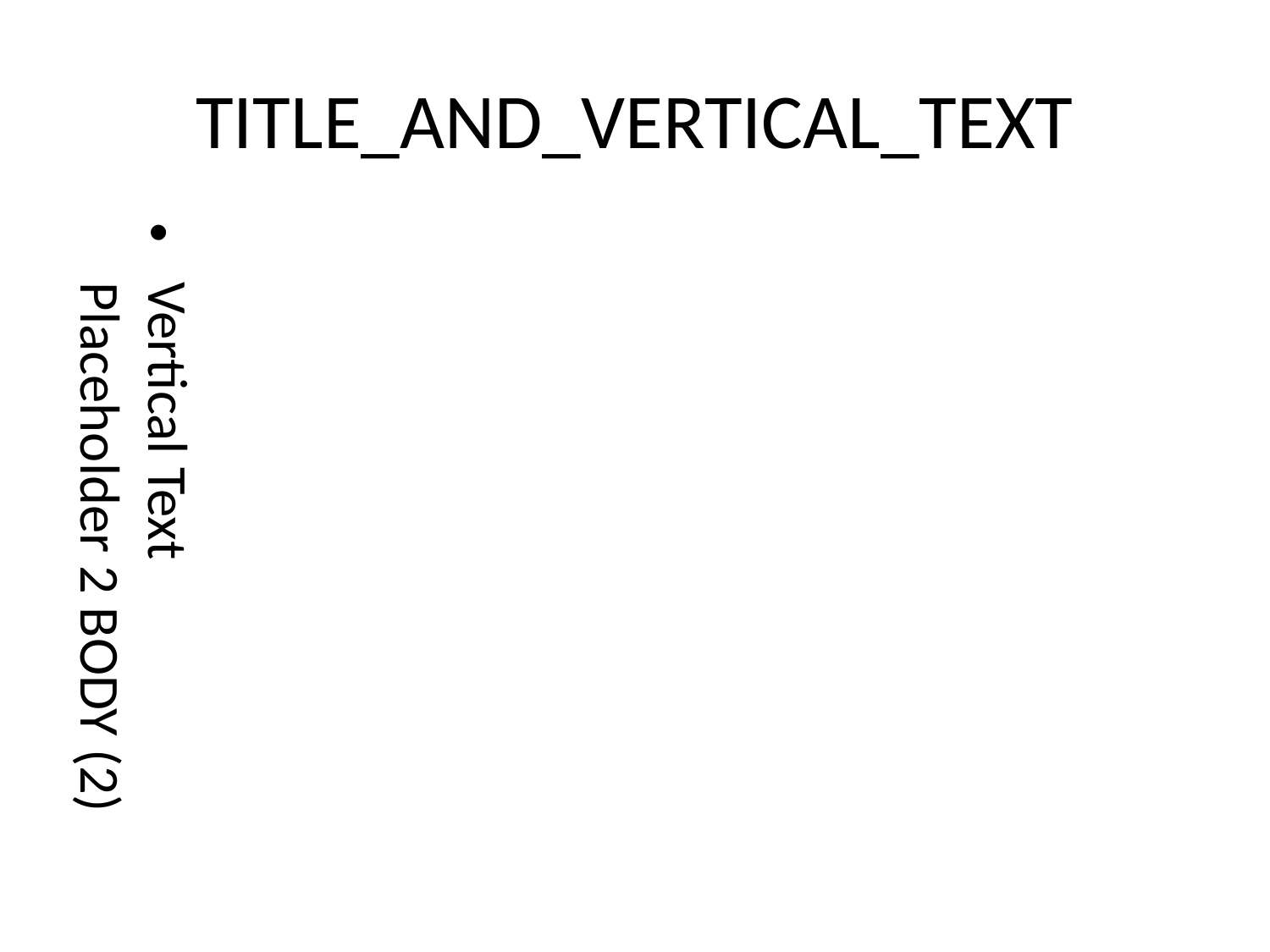

# TITLE_AND_VERTICAL_TEXT
Vertical Text Placeholder 2 BODY (2)